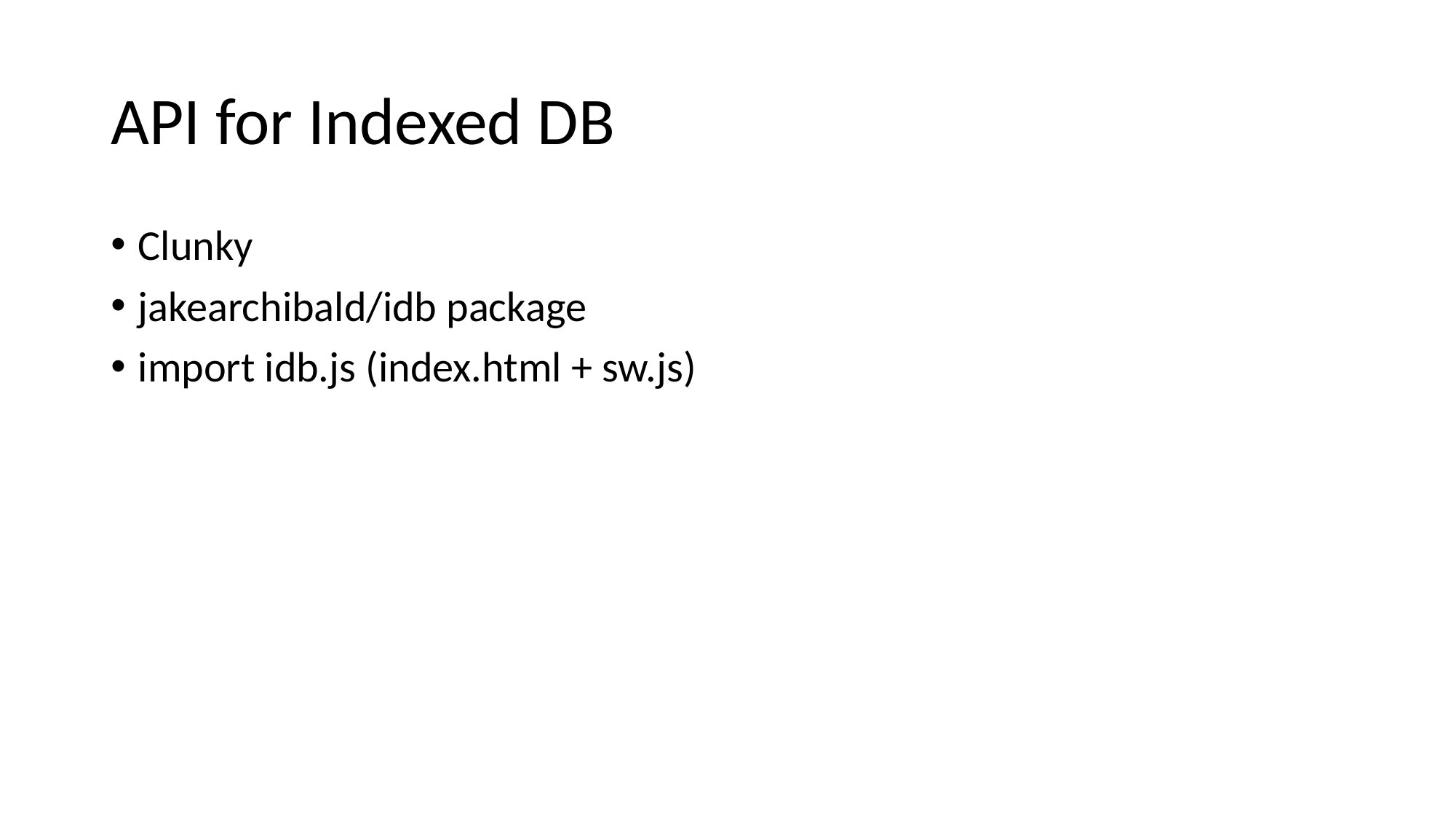

# API for Indexed DB
Clunky
jakearchibald/idb package
import idb.js (index.html + sw.js)